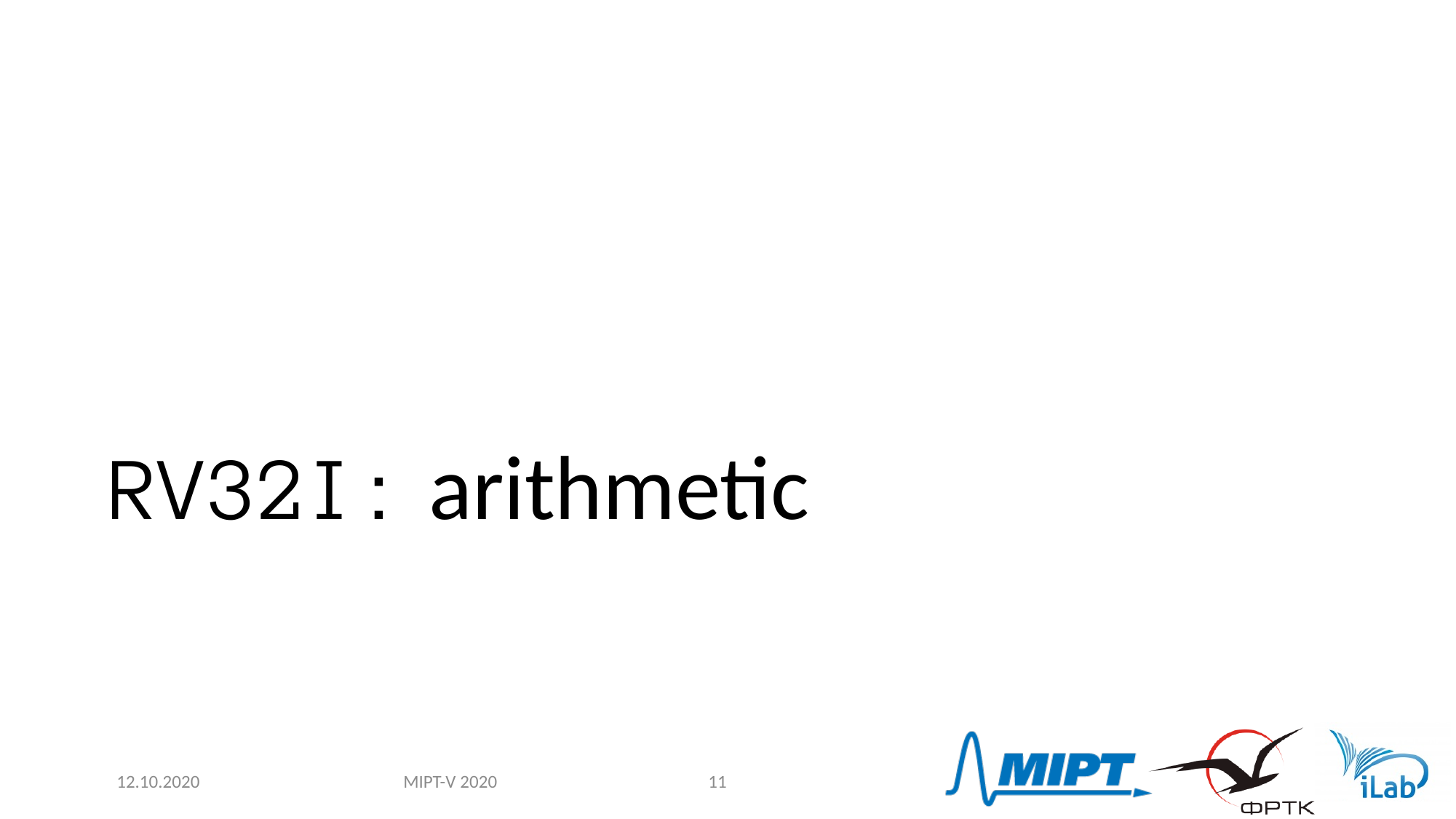

# RV32I: arithmetic

MIPT-V 2020
12.10.2020
11